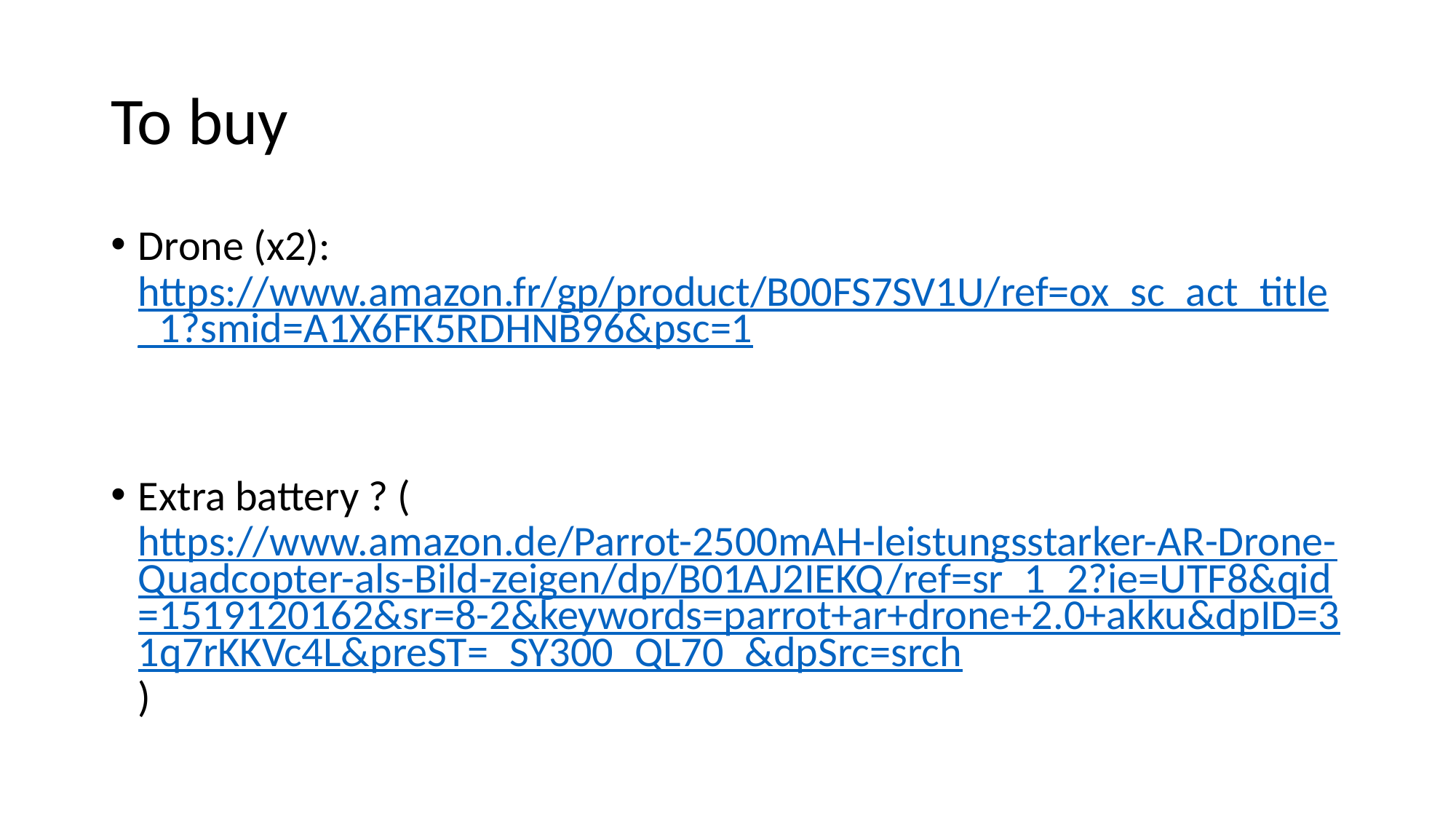

# To buy
Drone (x2): https://www.amazon.fr/gp/product/B00FS7SV1U/ref=ox_sc_act_title_1?smid=A1X6FK5RDHNB96&psc=1

Extra battery ? (https://www.amazon.de/Parrot-2500mAH-leistungsstarker-AR-Drone-Quadcopter-als-Bild-zeigen/dp/B01AJ2IEKQ/ref=sr_1_2?ie=UTF8&qid=1519120162&sr=8-2&keywords=parrot+ar+drone+2.0+akku&dpID=31q7rKKVc4L&preST=_SY300_QL70_&dpSrc=srch)